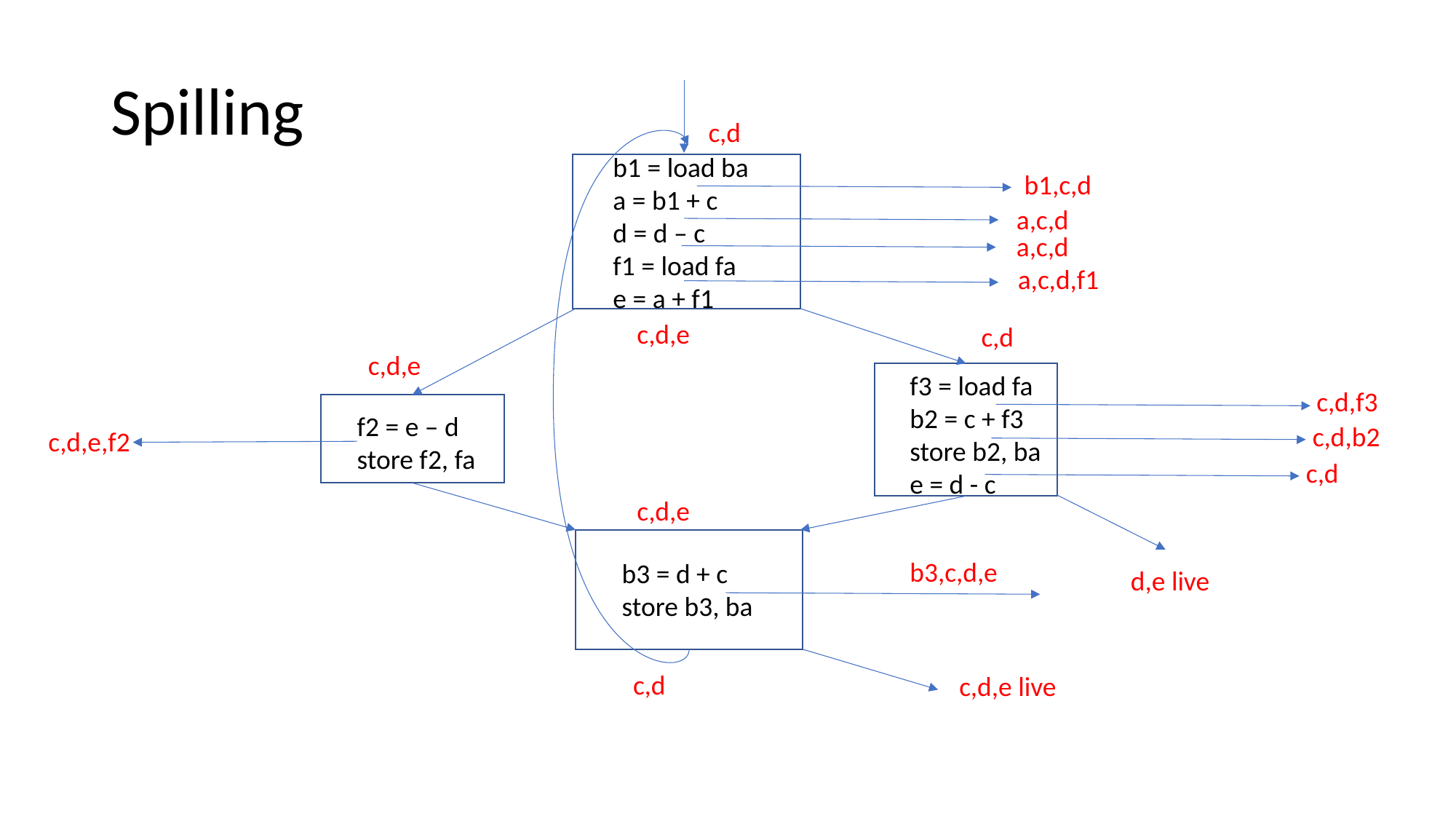

# Spilling
c,d

  b1 = load ba
  a = b1 + c
  d = d – c
  f1 = load fa
  e = a + f1

b1,c,d
a,c,d
a,c,d
a,c,d,f1
c,d,e
c,d
c,d,e

f3 = load fa
b2 = c + f3
store b2, ba
e = d - c
c,d,f3

  f2 = e – d
  store f2, fa
c,d,b2
c,d,e,f2
c,d
c,d,e

b3,c,d,e
   b3 = d + c
   store b3, ba
d,e live
c,d
c,d,e live